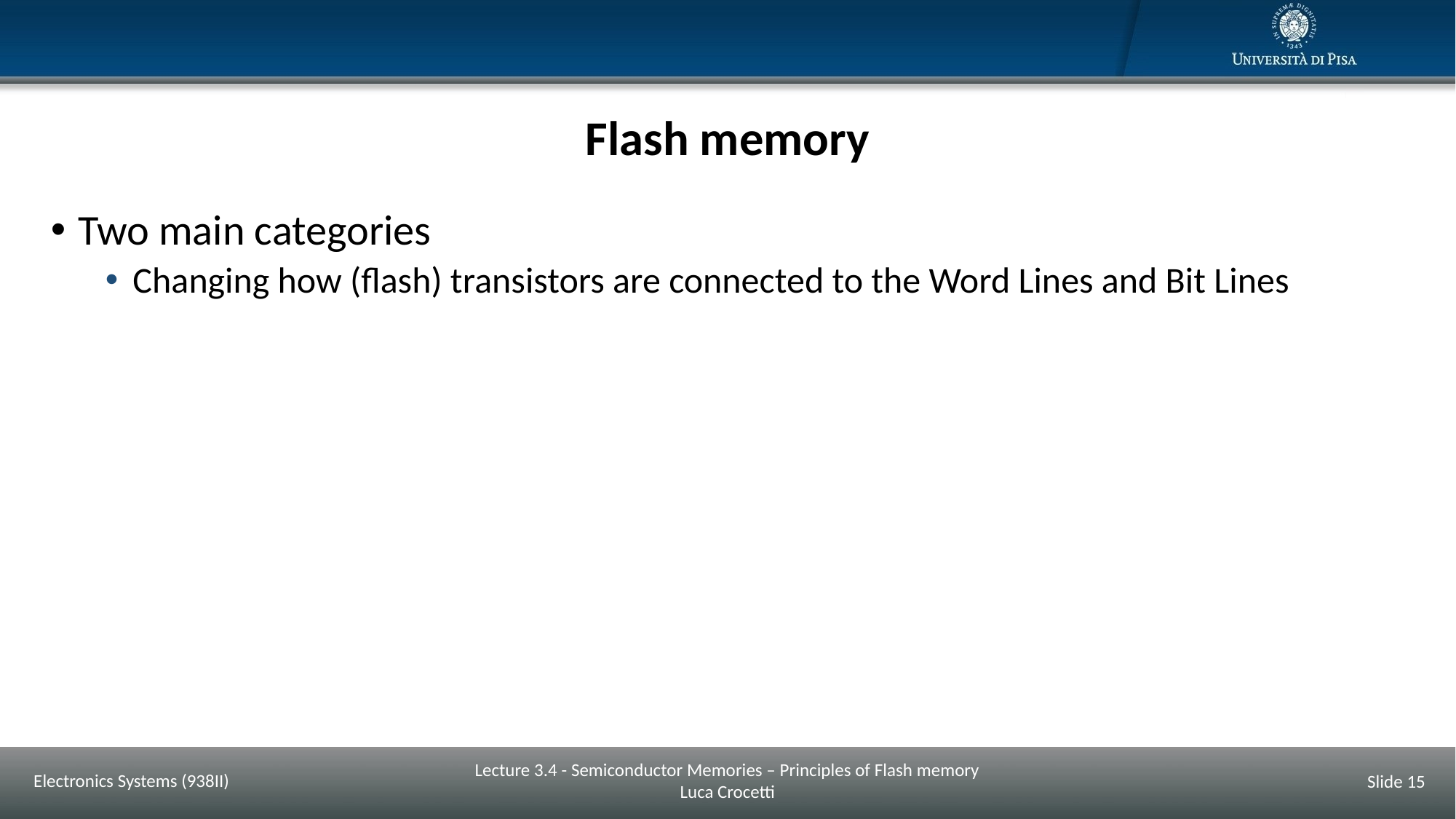

# Flash memory
Two main categories
Changing how (flash) transistors are connected to the Word Lines and Bit Lines